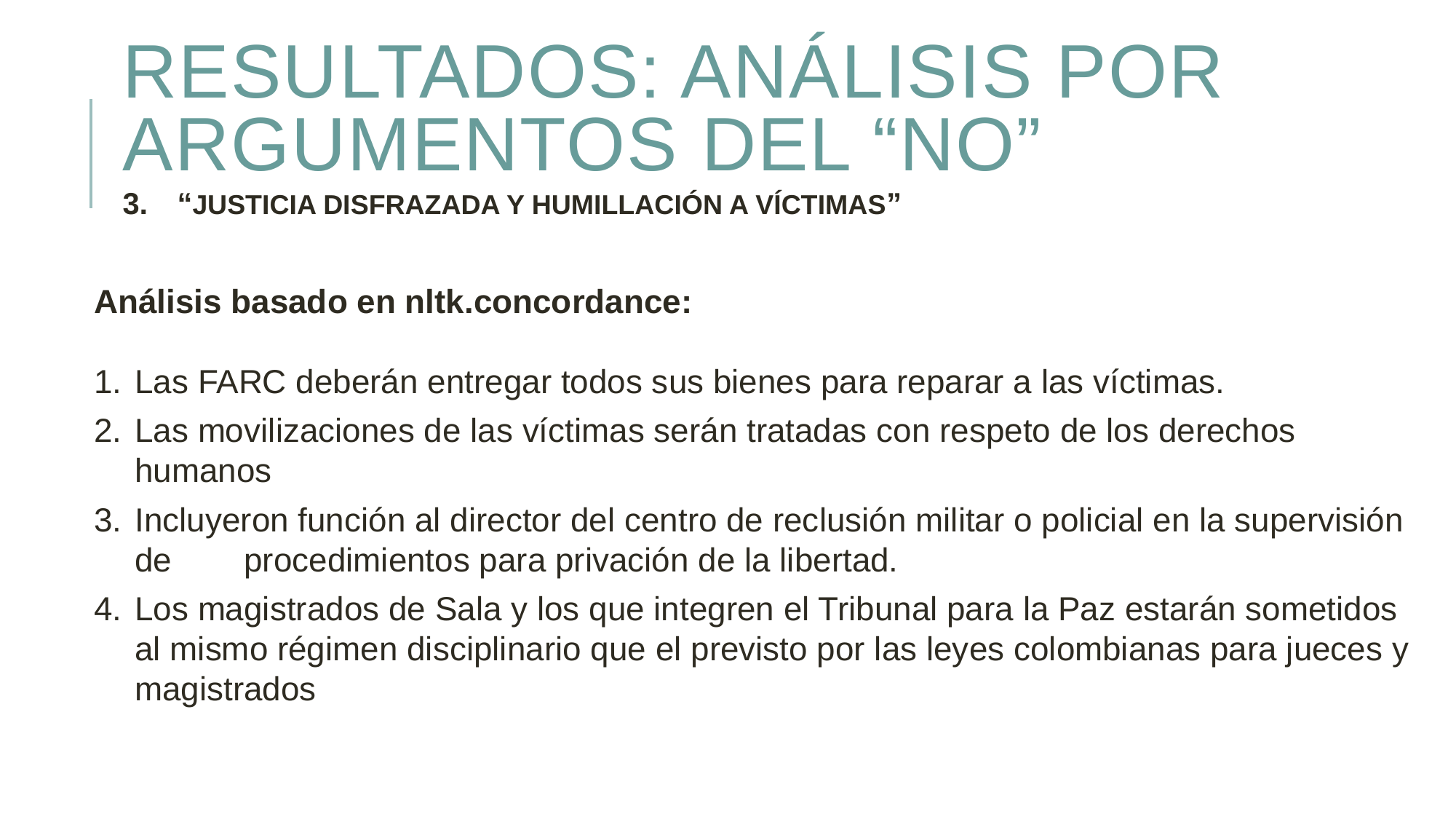

# RESULTADOS: ANÁLISIS POR ARGUMENTOS DEL “NO”
“JUSTICIA DISFRAZADA Y HUMILLACIÓN A VÍCTIMAS”
Análisis basado en nltk.concordance:

Las FARC deberán entregar todos sus bienes para reparar a las víctimas.
Las movilizaciones de las víctimas serán tratadas con respeto de los derechos humanos
Incluyeron función al director del centro de reclusión militar o policial en la supervisión de 	procedimientos para privación de la libertad.
Los magistrados de Sala y los que integren el Tribunal para la Paz estarán sometidos al mismo régimen disciplinario que el previsto por las leyes colombianas para jueces y magistrados